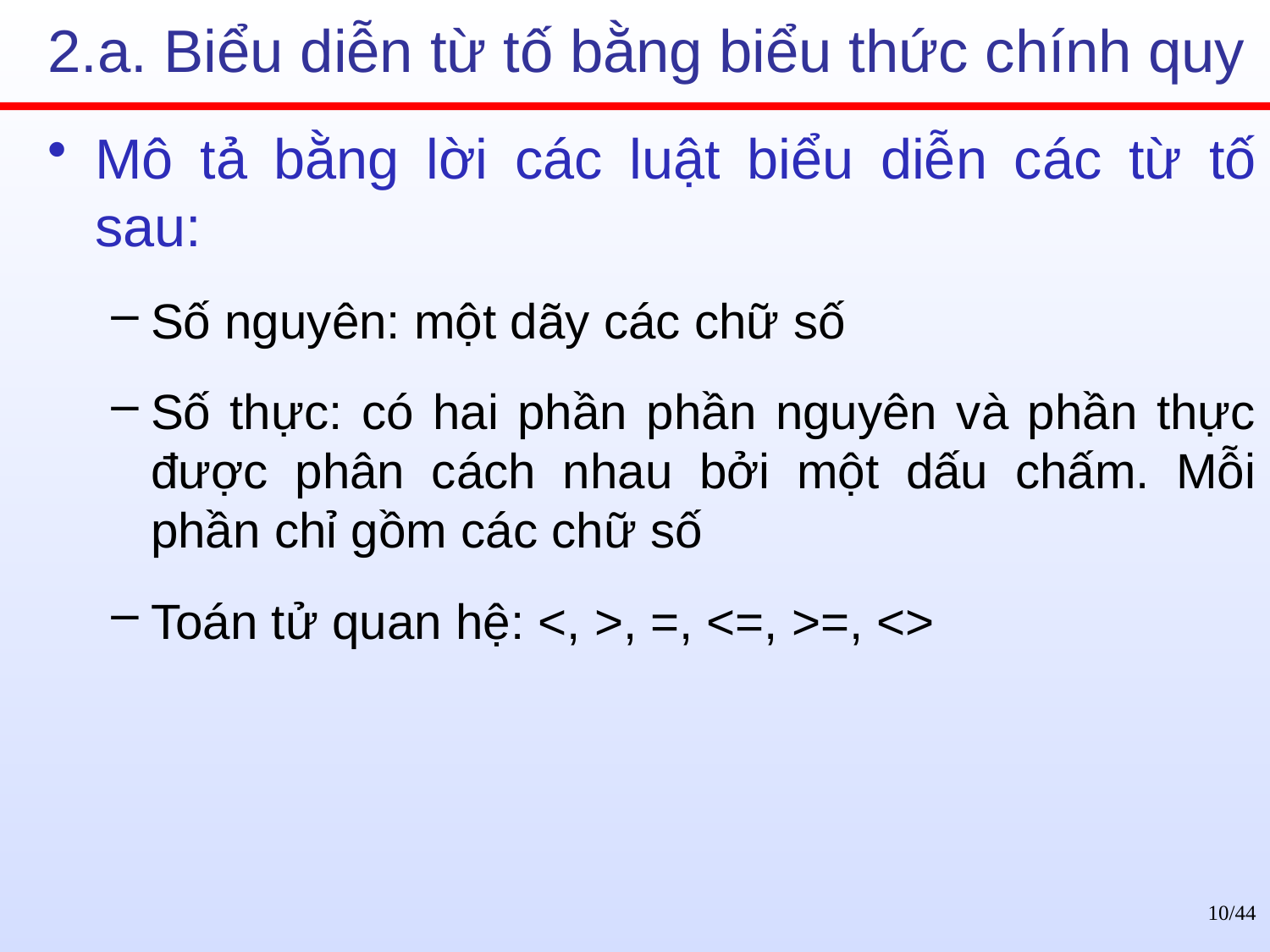

# 2.a. Biểu diễn từ tố bằng biểu thức chính quy
Mô tả bằng lời các luật biểu diễn các từ tố sau:
Số nguyên: một dãy các chữ số
Số thực: có hai phần phần nguyên và phần thực được phân cách nhau bởi một dấu chấm. Mỗi phần chỉ gồm các chữ số
Toán tử quan hệ: <, >, =, <=, >=, <>